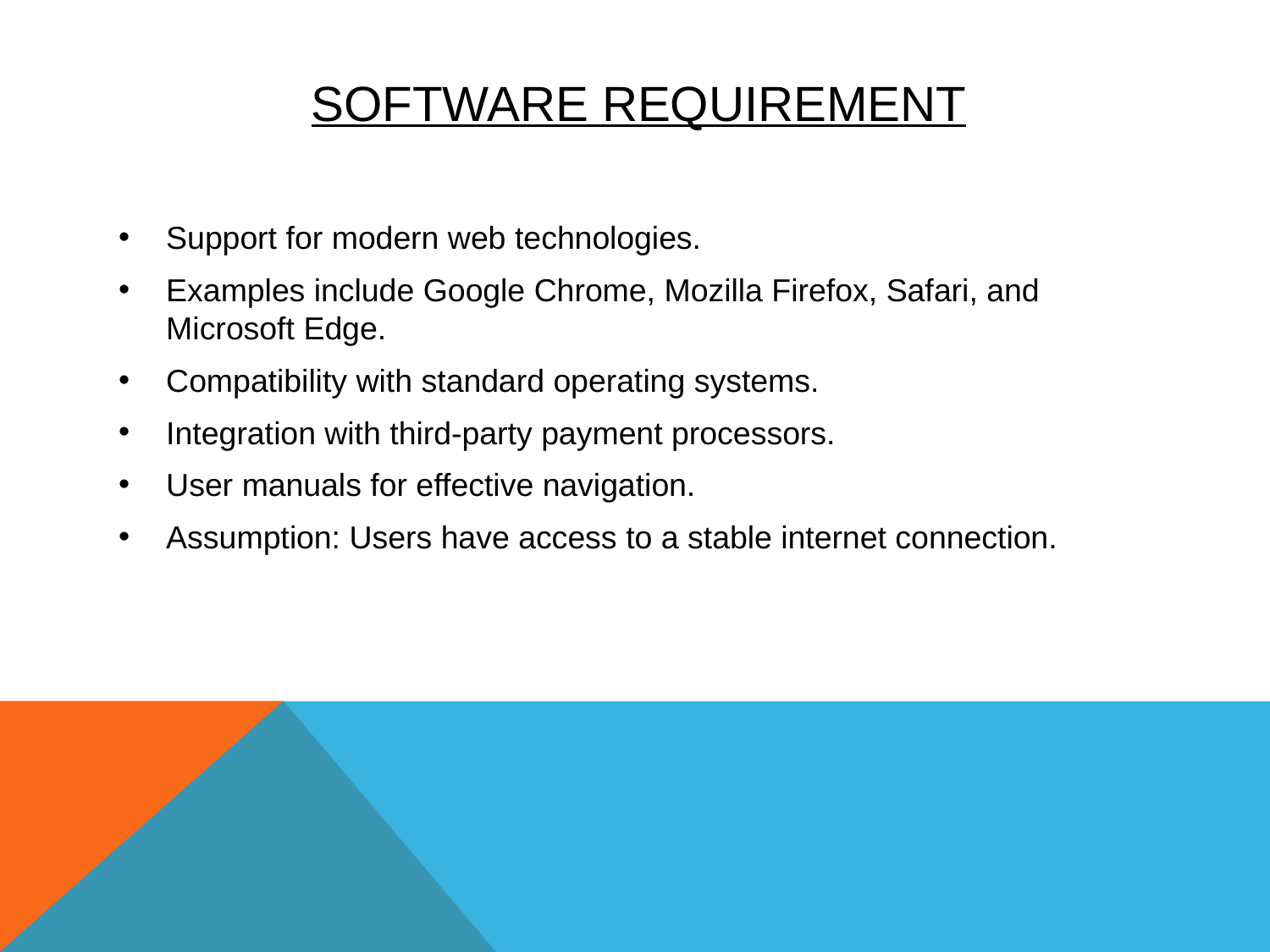

# Software requirement
Support for modern web technologies.
Examples include Google Chrome, Mozilla Firefox, Safari, and Microsoft Edge.
Compatibility with standard operating systems.
Integration with third-party payment processors.
User manuals for effective navigation.
Assumption: Users have access to a stable internet connection.